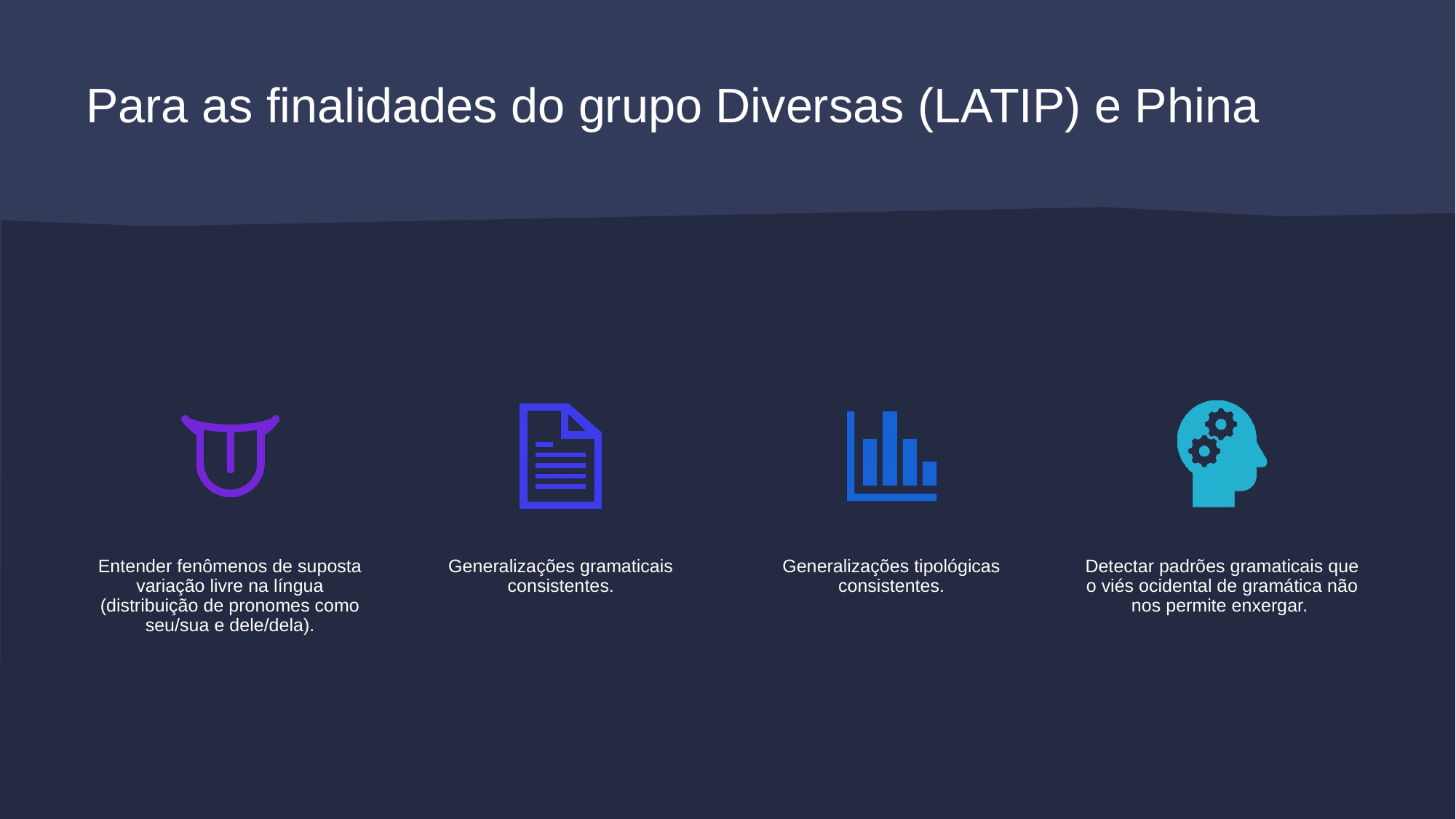

# Para as finalidades do grupo Diversas (LATIP) e Phina

Entender fenômenos de suposta variação livre na língua (distribuição de pronomes como seu/sua e dele/dela).
Generalizações gramaticais consistentes.
Generalizações tipológicas consistentes.
Detectar padrões gramaticais que o viés ocidental de gramática não nos permite enxergar.